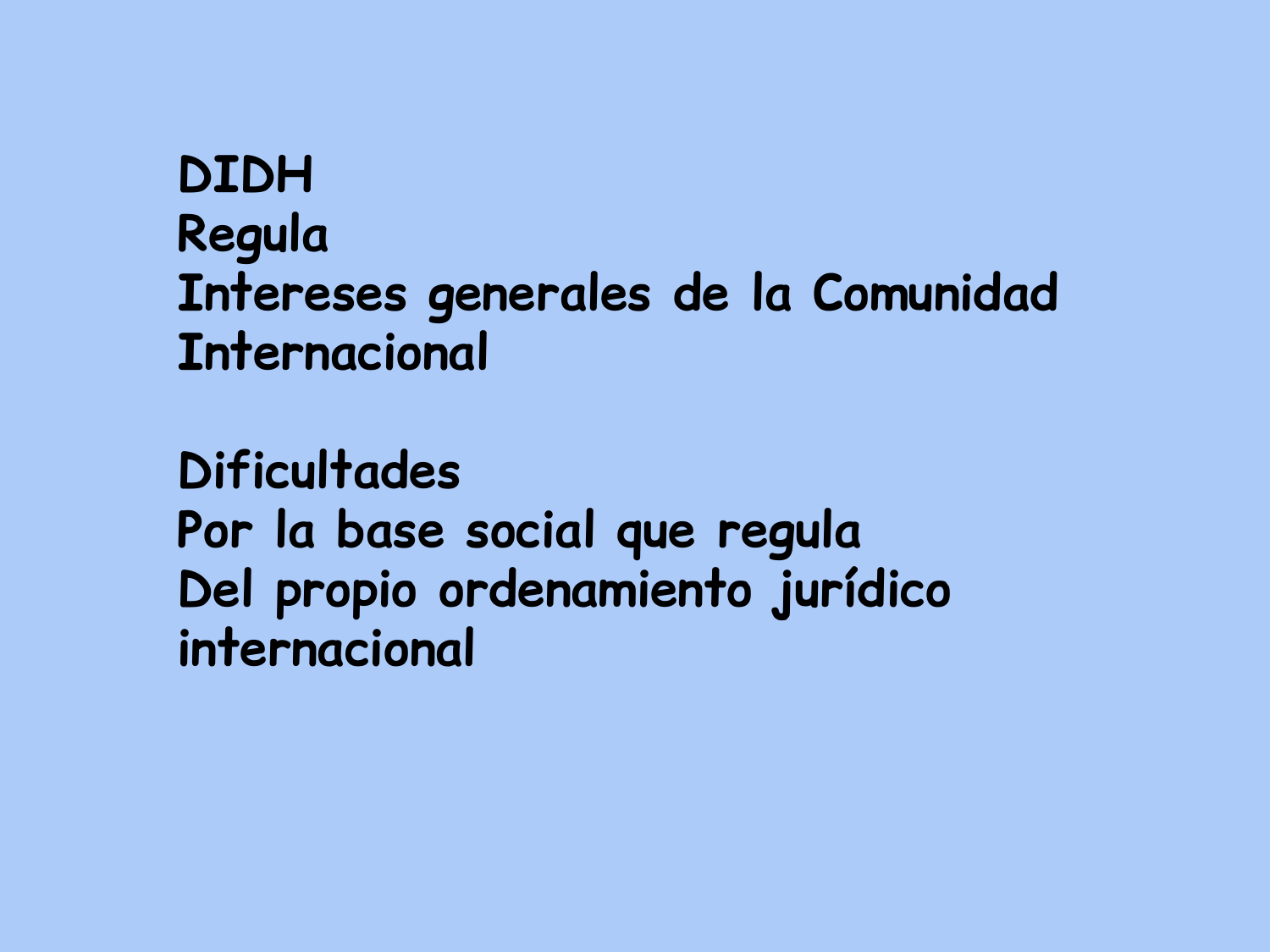

DIDH
Regula
Intereses generales de la Comunidad Internacional

Dificultades
Por la base social que regula
Del propio ordenamiento jurídico internacional